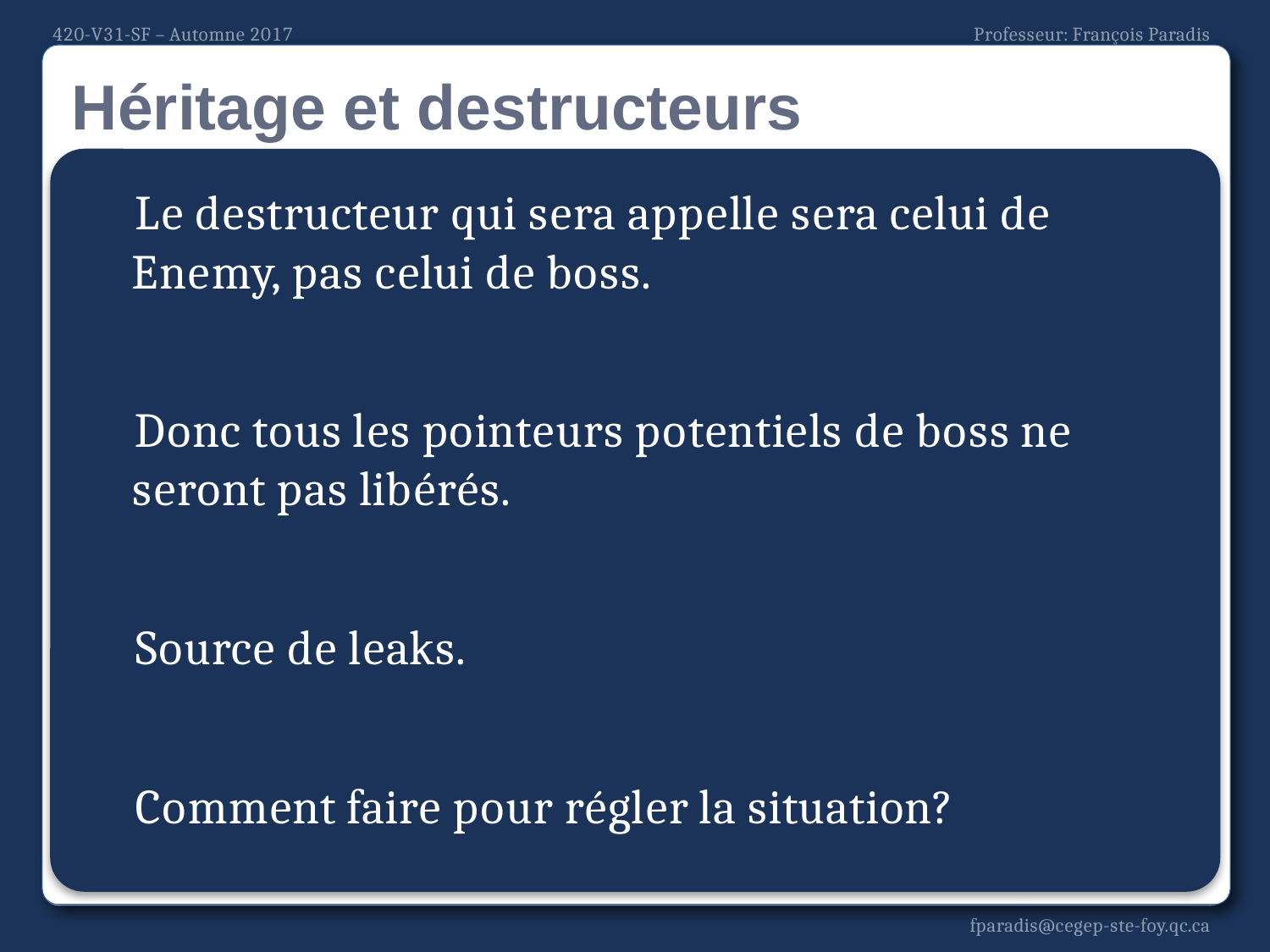

# Héritage et destructeurs
Le destructeur qui sera appelle sera celui de Enemy, pas celui de boss.

Donc tous les pointeurs potentiels de boss ne seront pas libérés.

Source de leaks.

Comment faire pour régler la situation?